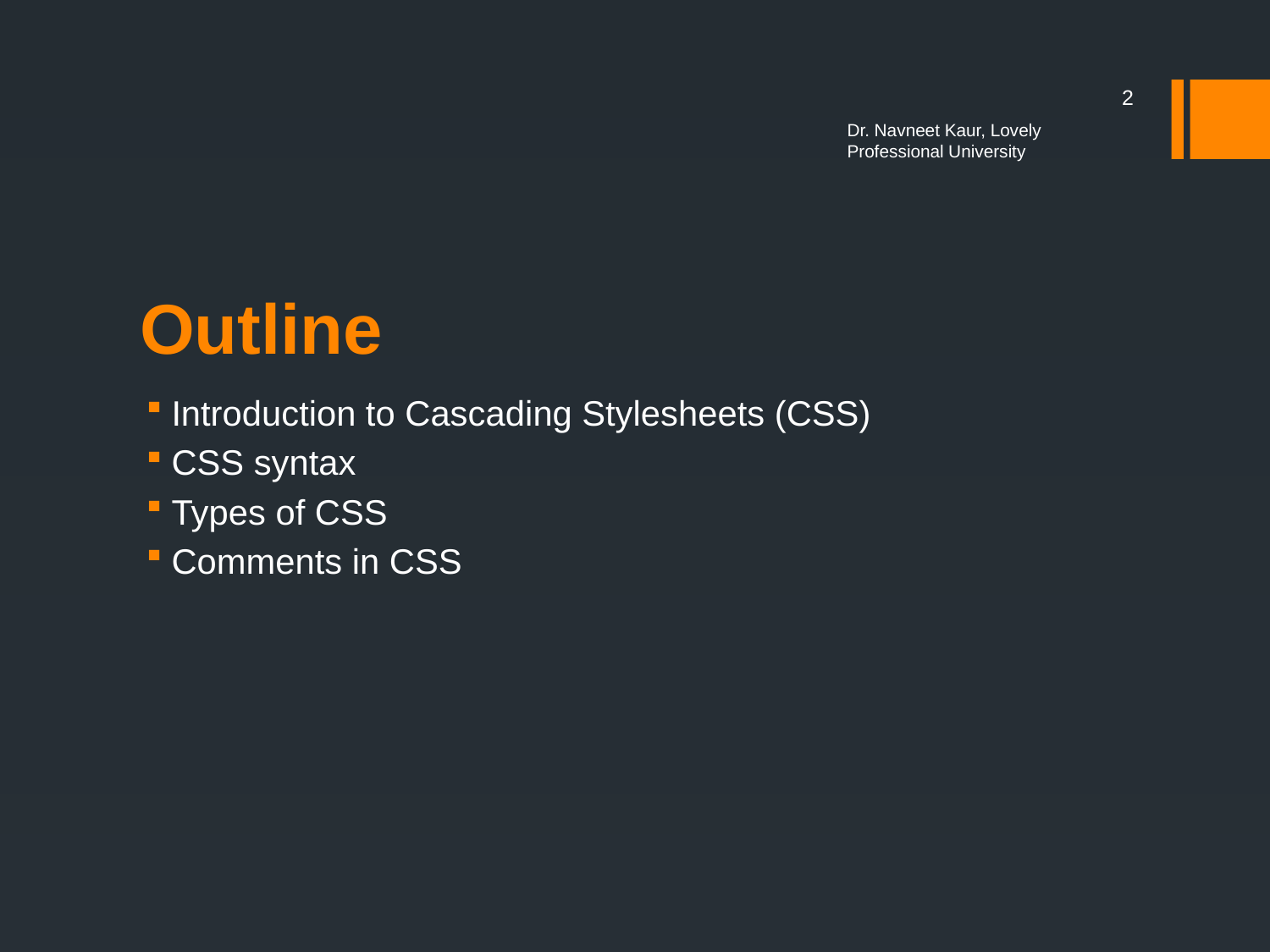

2
Dr. Navneet Kaur, Lovely Professional University
# Outline
Introduction to Cascading Stylesheets (CSS)
CSS syntax
Types of CSS
Comments in CSS